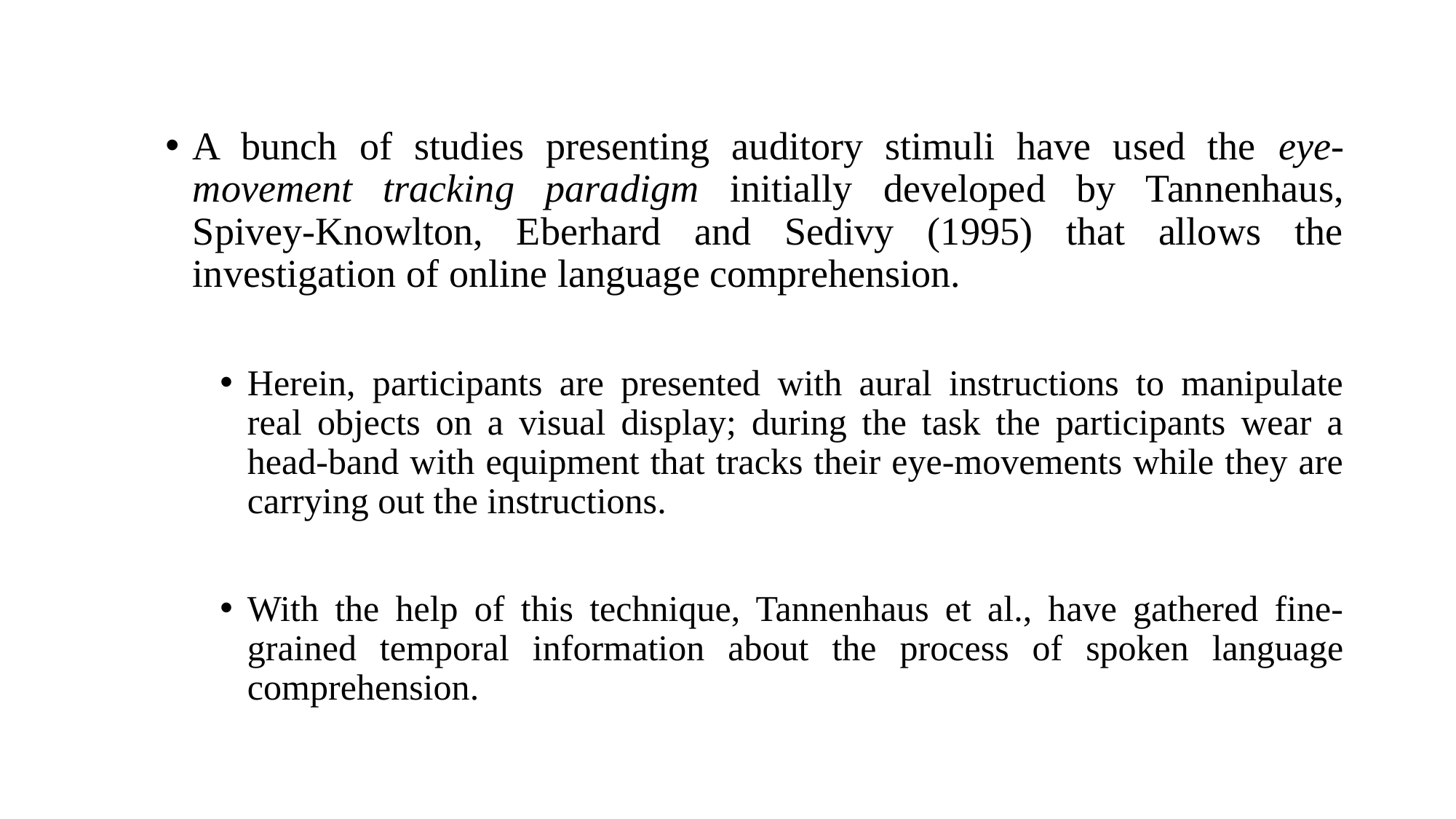

A bunch of studies presenting auditory stimuli have used the eye-movement tracking paradigm initially developed by Tannenhaus, Spivey-Knowlton, Eberhard and Sedivy (1995) that allows the investigation of online language comprehension.

Herein, participants are presented with aural instructions to manipulate real objects on a visual display; during the task the participants wear a head-band with equipment that tracks their eye-movements while they are carrying out the instructions.

With the help of this technique, Tannenhaus et al., have gathered fine-grained temporal information about the process of spoken language comprehension.